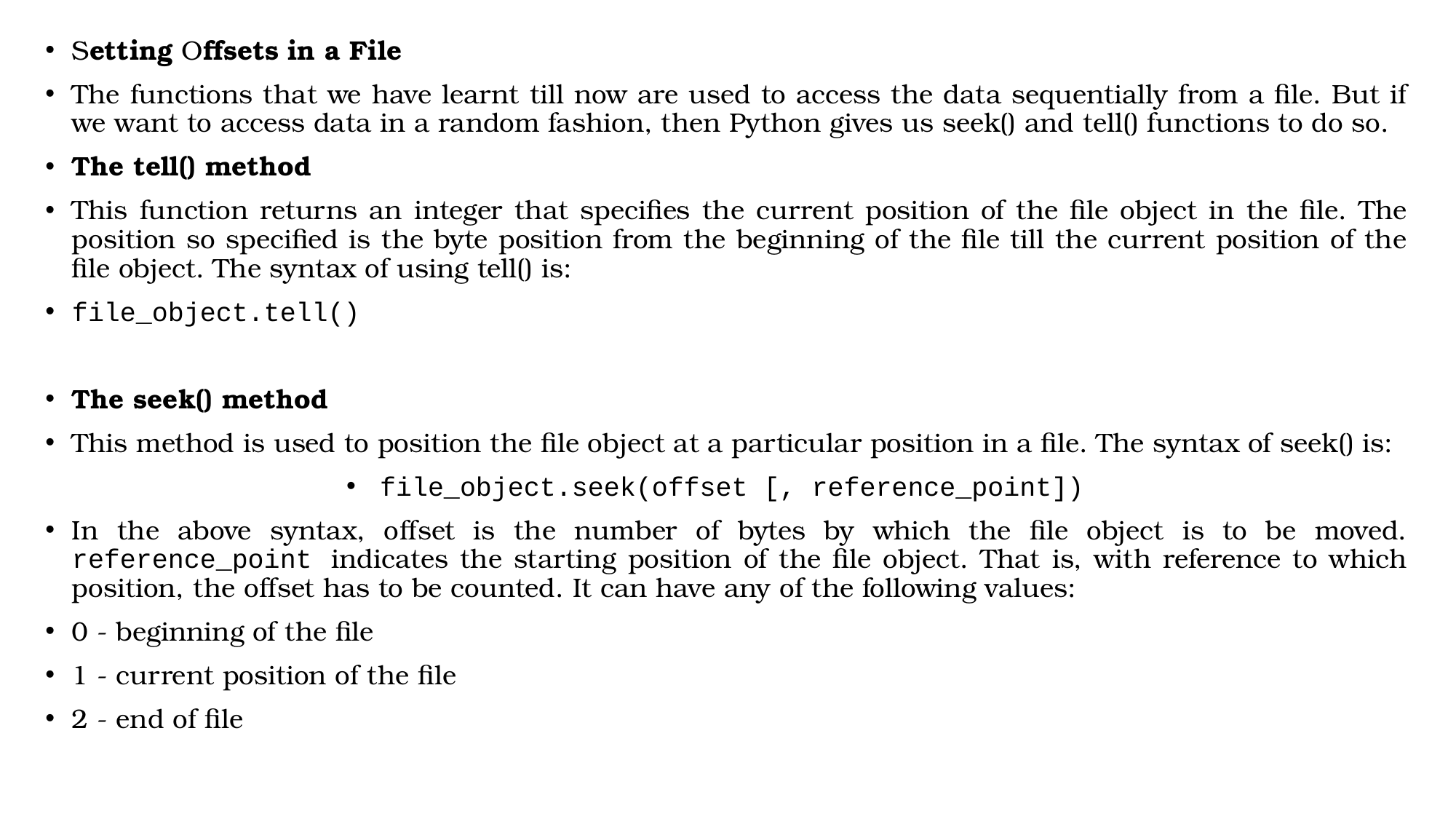

Setting Offsets in a File
The functions that we have learnt till now are used to access the data sequentially from a file. But if we want to access data in a random fashion, then Python gives us seek() and tell() functions to do so.
The tell() method
This function returns an integer that specifies the current position of the file object in the file. The position so specified is the byte position from the beginning of the file till the current position of the file object. The syntax of using tell() is:
file_object.tell()

The seek() method
This method is used to position the file object at a particular position in a file. The syntax of seek() is:
file_object.seek(offset [, reference_point])
In the above syntax, offset is the number of bytes by which the file object is to be moved. reference_point indicates the starting position of the file object. That is, with reference to which position, the offset has to be counted. It can have any of the following values:
0 - beginning of the file
1 - current position of the file
2 - end of file